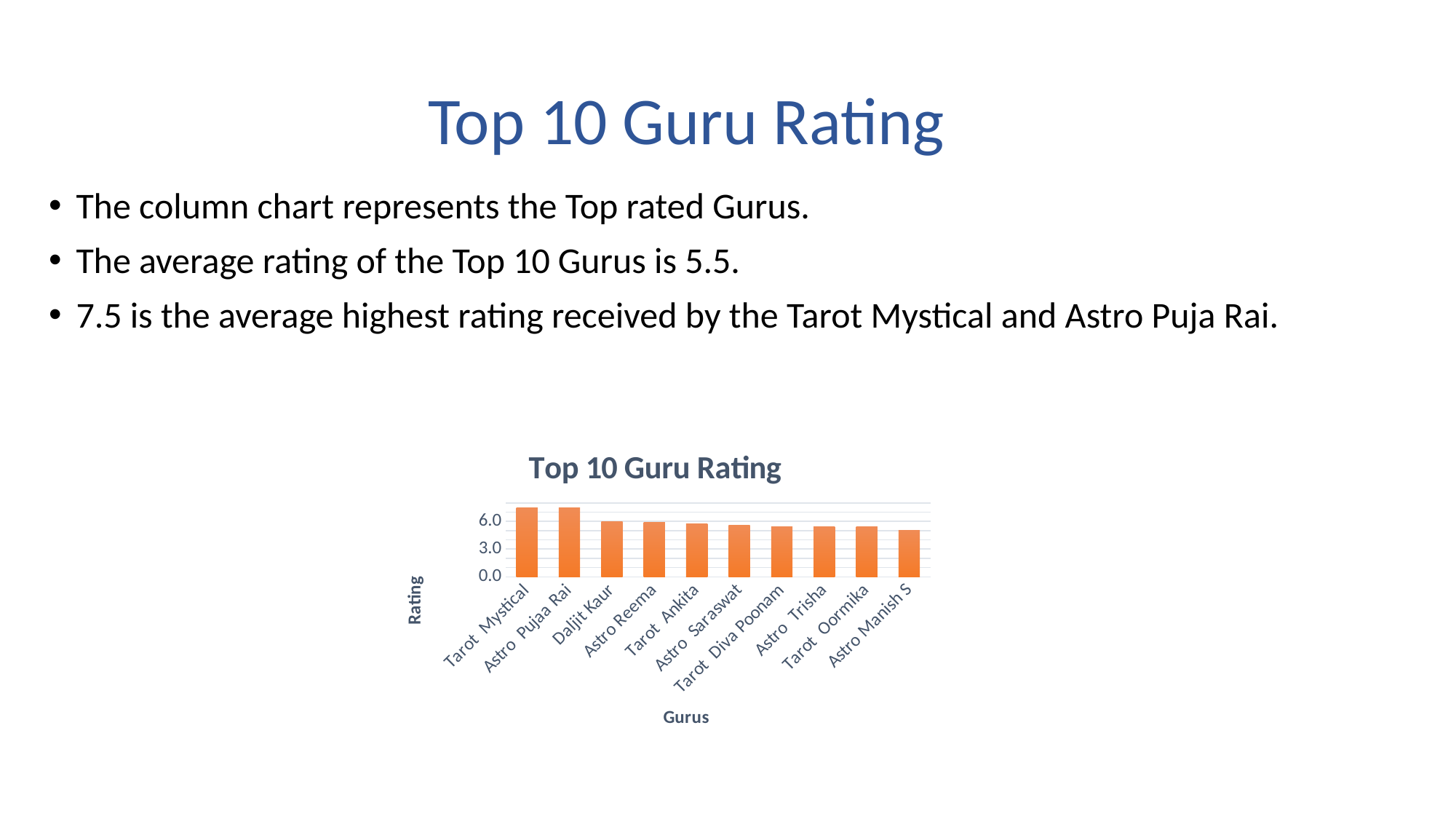

# Top 10 Guru Rating
The column chart represents the Top rated Gurus.
The average rating of the Top 10 Gurus is 5.5.
7.5 is the average highest rating received by the Tarot Mystical and Astro Puja Rai.

### Chart: Top 10 Guru Rating

| Category | Total |
|---|---|
| Tarot  Mystical | 7.5 |
| Astro  Pujaa Rai | 7.5 |
| Daljit Kaur | 5.945945945945946 |
| Astro Reema | 5.9 |
| Tarot  Ankita | 5.75 |
| Astro  Saraswat | 5.611111111111111 |
| Tarot  Diva Poonam | 5.462686567164179 |
| Astro  Trisha | 5.424324324324324 |
| Tarot  Oormika | 5.4 |
| Astro Manish S | 5.048780487804878 |